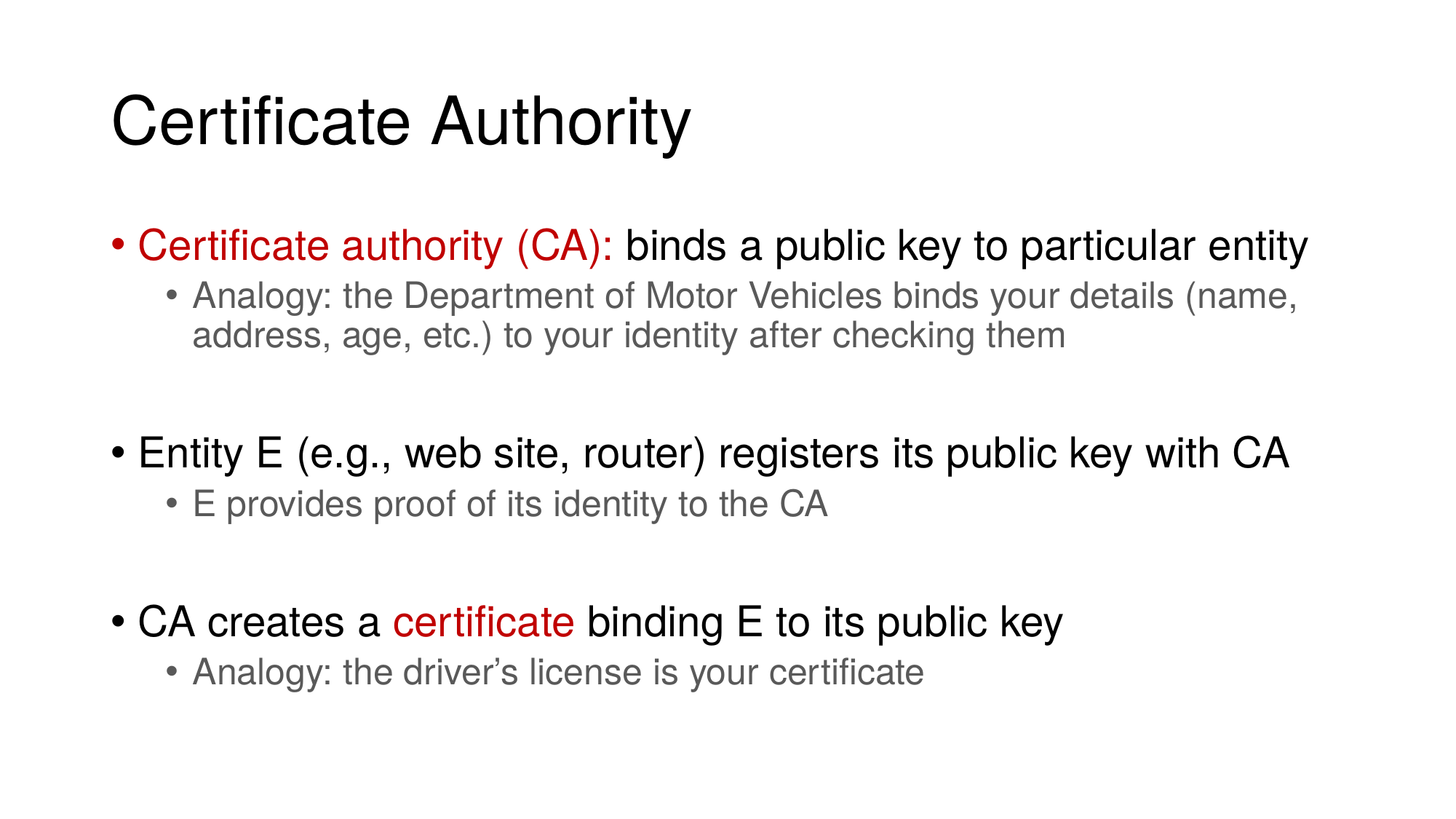

# Certificate Authority
Certificate authority (CA): binds a public key to particular entity
Analogy: the Department of Motor Vehicles binds your details (name, address, age, etc.) to your identity after checking them

Entity E (e.g., web site, router) registers its public key with CA
E provides proof of its identity to the CA

CA creates a certificate binding E to its public key
Analogy: the driver’s license is your certificate